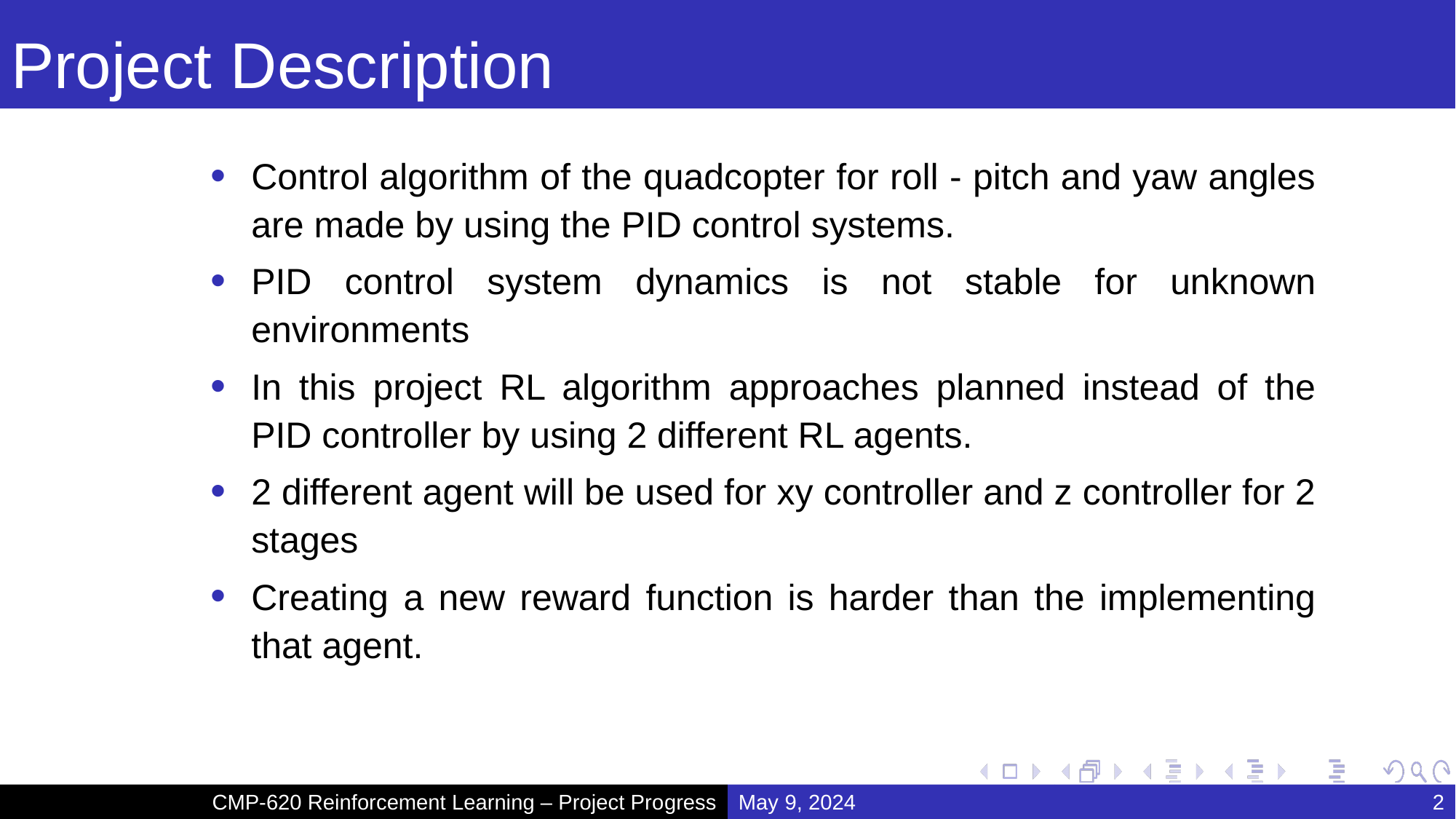

# Project Description
Control algorithm of the quadcopter for roll - pitch and yaw angles are made by using the PID control systems.
PID control system dynamics is not stable for unknown environments
In this project RL algorithm approaches planned instead of the PID controller by using 2 different RL agents.
2 different agent will be used for xy controller and z controller for 2 stages
Creating a new reward function is harder than the implementing that agent.

CMP-620 Reinforcement Learning – Project Progress
May 9, 2024
2